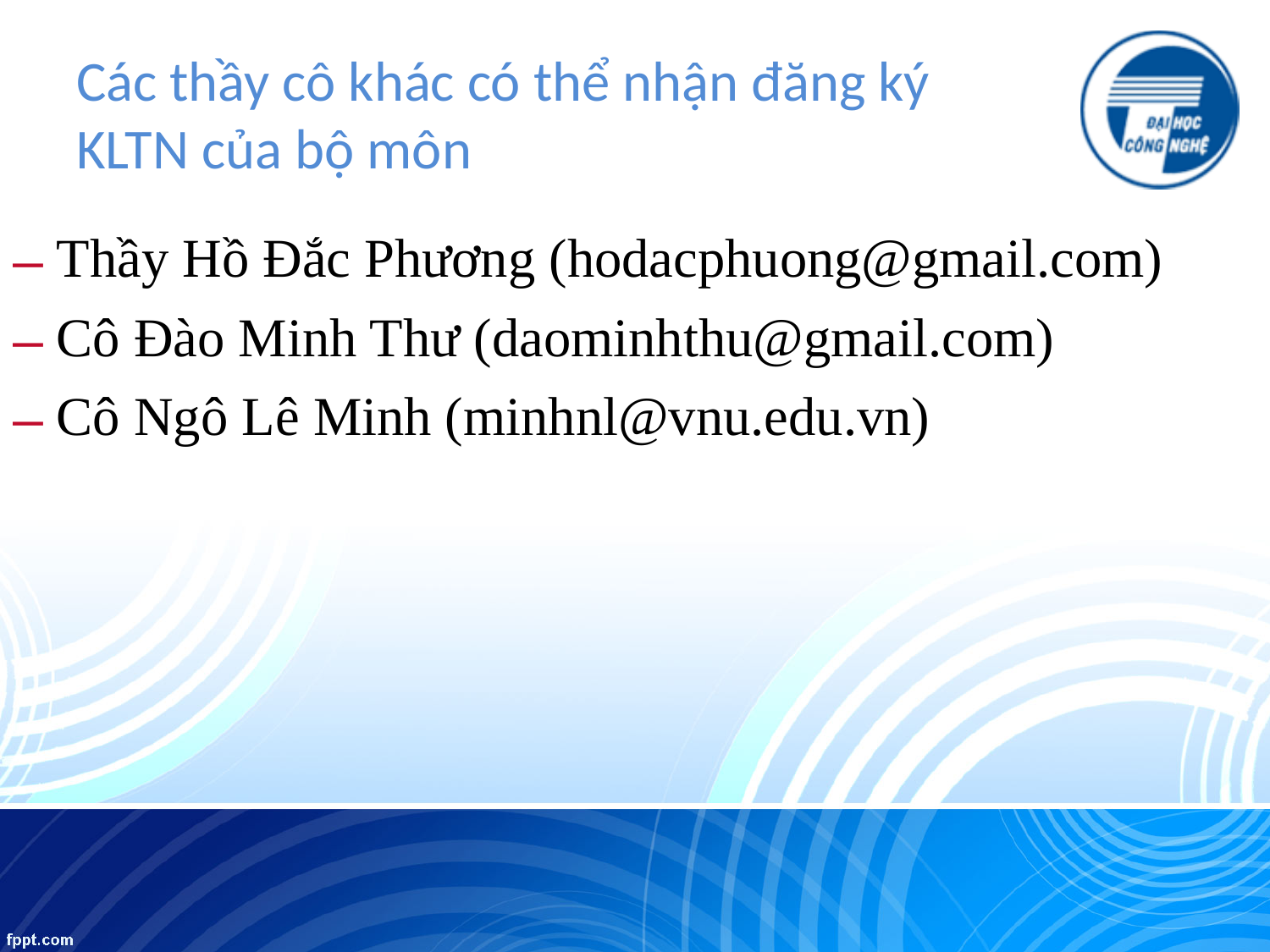

Các thầy cô khác có thể nhận đăng ký KLTN của bộ môn
 Thầy Hồ Đắc Phương (hodacphuong@gmail.com)
 Cô Đào Minh Thư (daominhthu@gmail.com)
 Cô Ngô Lê Minh (minhnl@vnu.edu.vn)